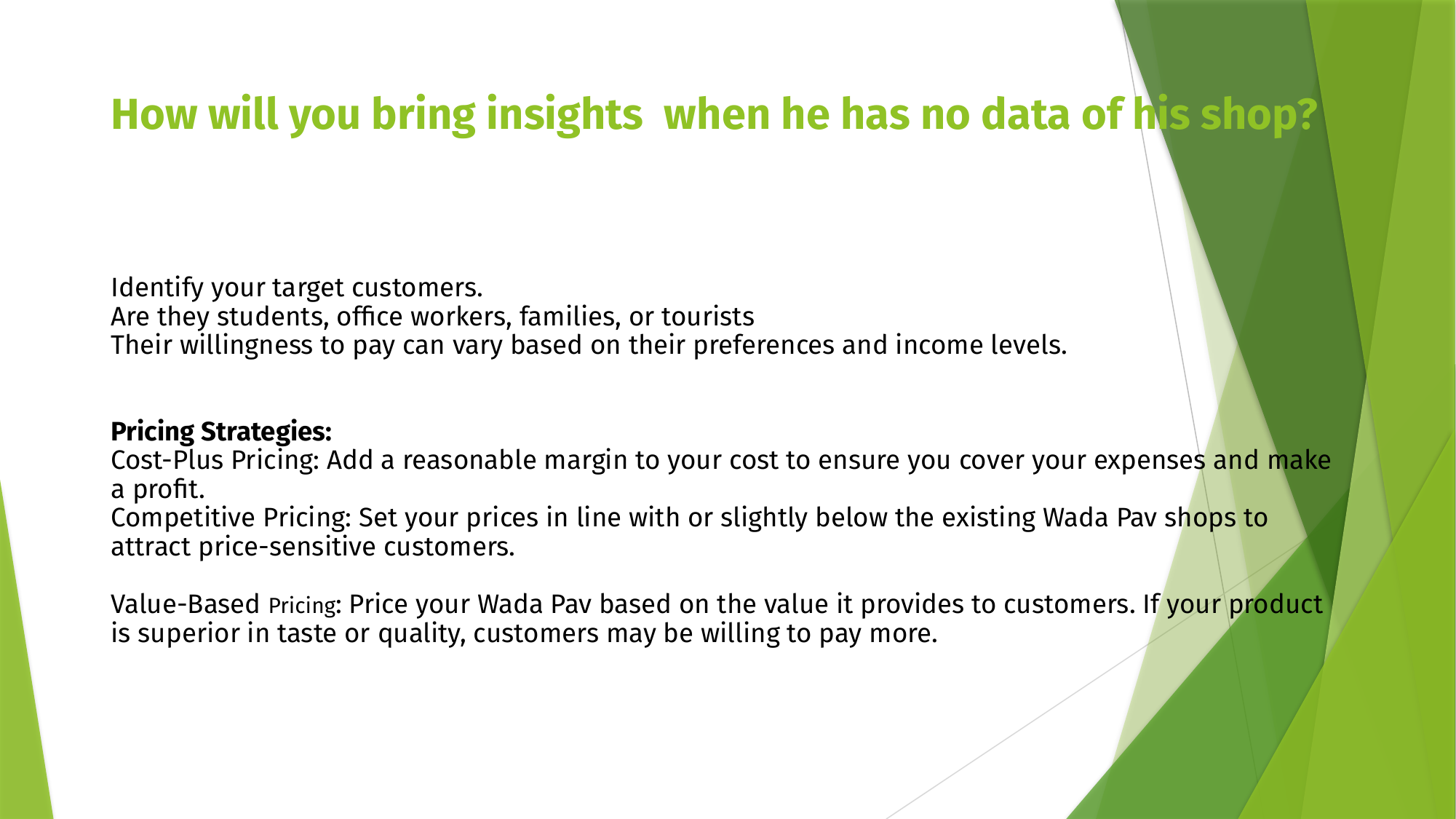

# How will you bring insights  when he has no data of his shop?
Identify your target customers.
Are they students, office workers, families, or tourists
Their willingness to pay can vary based on their preferences and income levels.

Pricing Strategies:
Cost-Plus Pricing: Add a reasonable margin to your cost to ensure you cover your expenses and make a profit.
Competitive Pricing: Set your prices in line with or slightly below the existing Wada Pav shops to attract price-sensitive customers.

Value-Based Pricing: Price your Wada Pav based on the value it provides to customers. If your product is superior in taste or quality, customers may be willing to pay more.